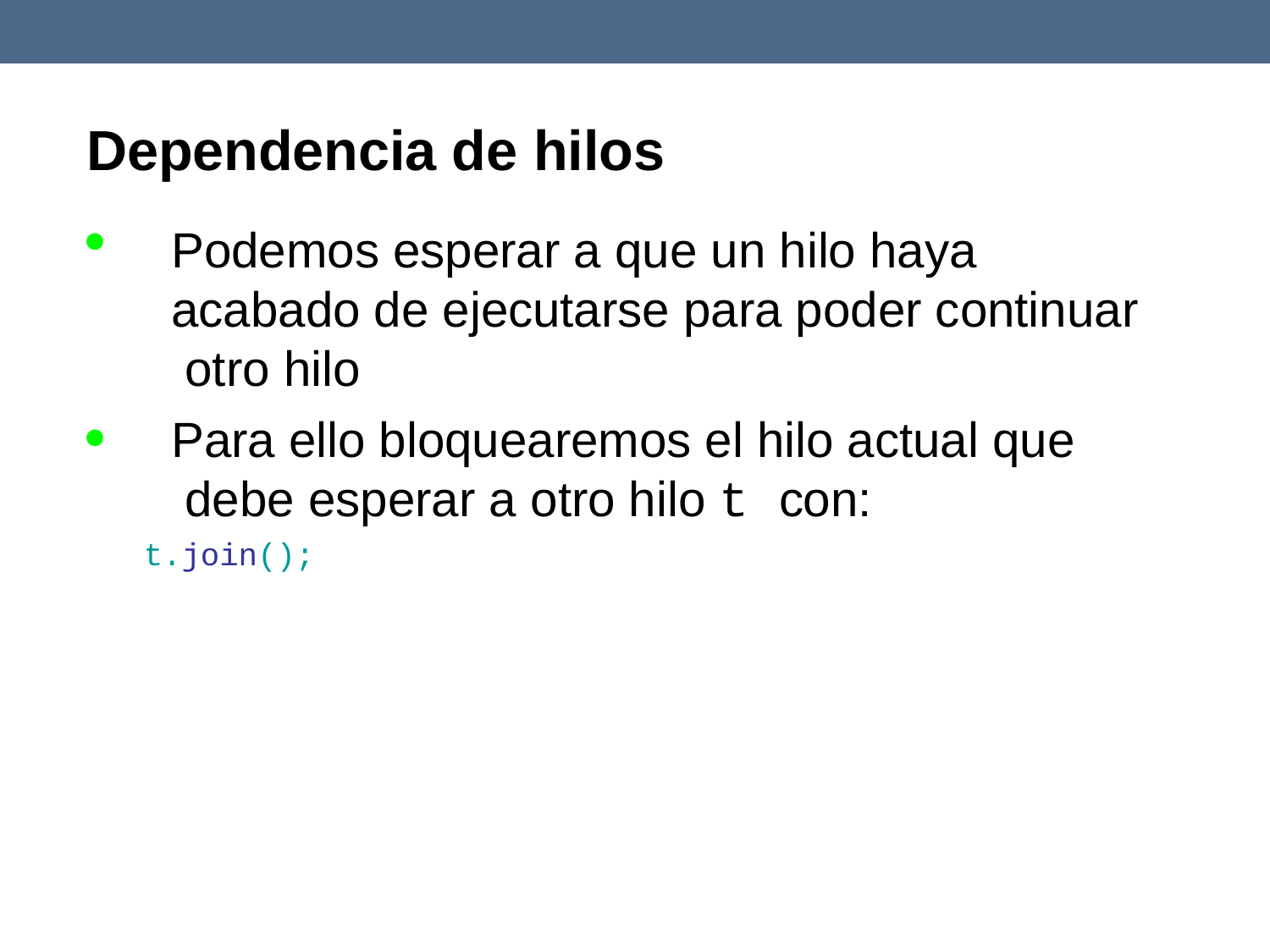

# Dependencia de hilos
Podemos esperar a que un hilo haya  acabado de ejecutarse para poder continuar  otro hilo
Para ello bloquearemos el hilo actual que  debe esperar a otro hilo t con:
t.join();
•